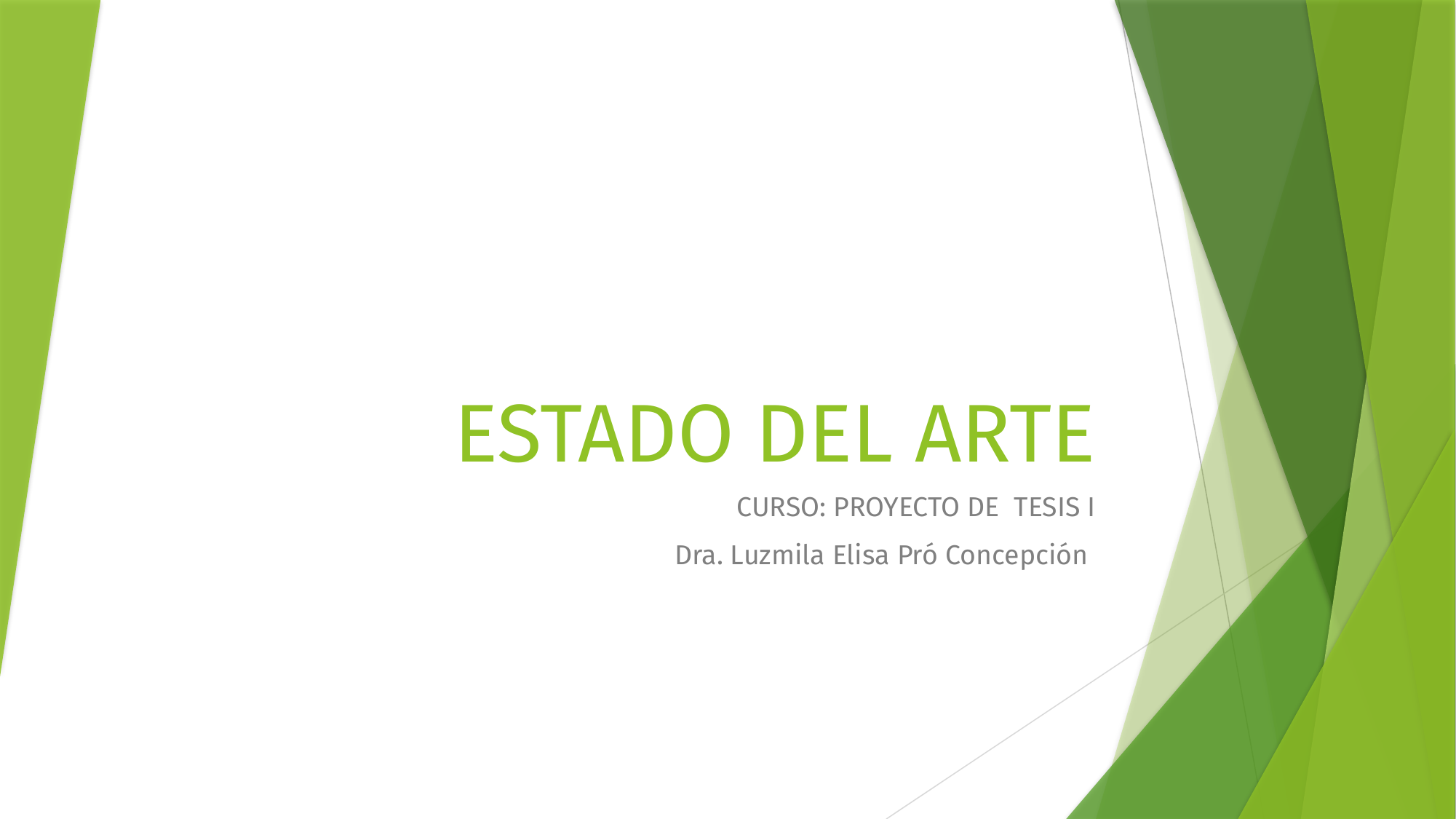

# ESTADO DEL ARTE
CURSO: PROYECTO DE  TESIS I
Dra. Luzmila Elisa Pró Concepción